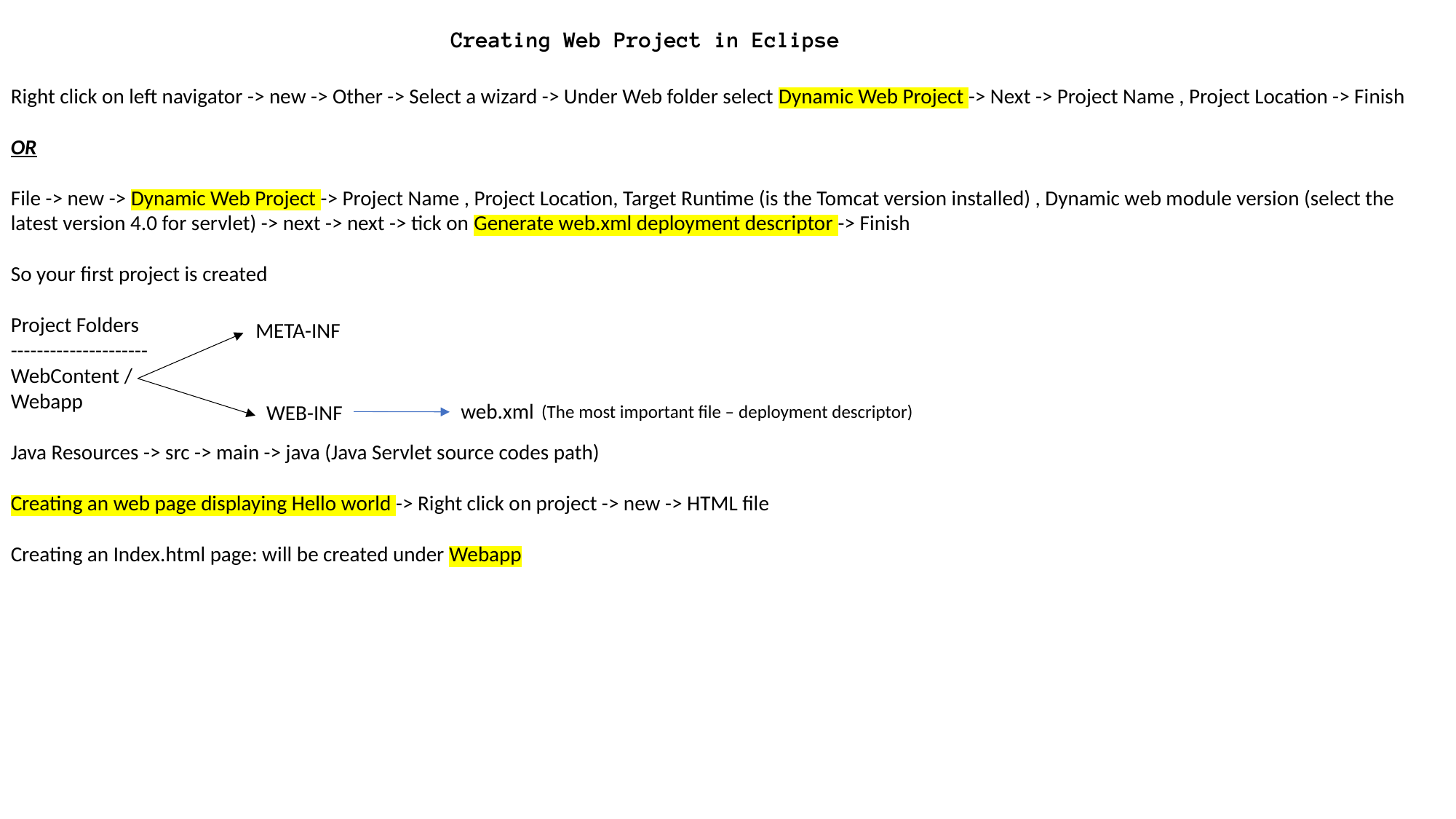

# Creating Web Project in Eclipse
Right click on left navigator -> new -> Other -> Select a wizard -> Under Web folder select Dynamic Web Project -> Next -> Project Name , Project Location -> Finish

OR

File -> new -> Dynamic Web Project -> Project Name , Project Location, Target Runtime (is the Tomcat version installed) , Dynamic web module version (select the latest version 4.0 for servlet) -> next -> next -> tick on Generate web.xml deployment descriptor -> Finish

So your first project is created

Project Folders
---------------------
WebContent /
Webapp

Java Resources -> src -> main -> java (Java Servlet source codes path)

Creating an web page displaying Hello world -> Right click on project -> new -> HTML file

Creating an Index.html page: will be created under Webapp

META-INF
web.xml
WEB-INF
(The most important file – deployment descriptor)